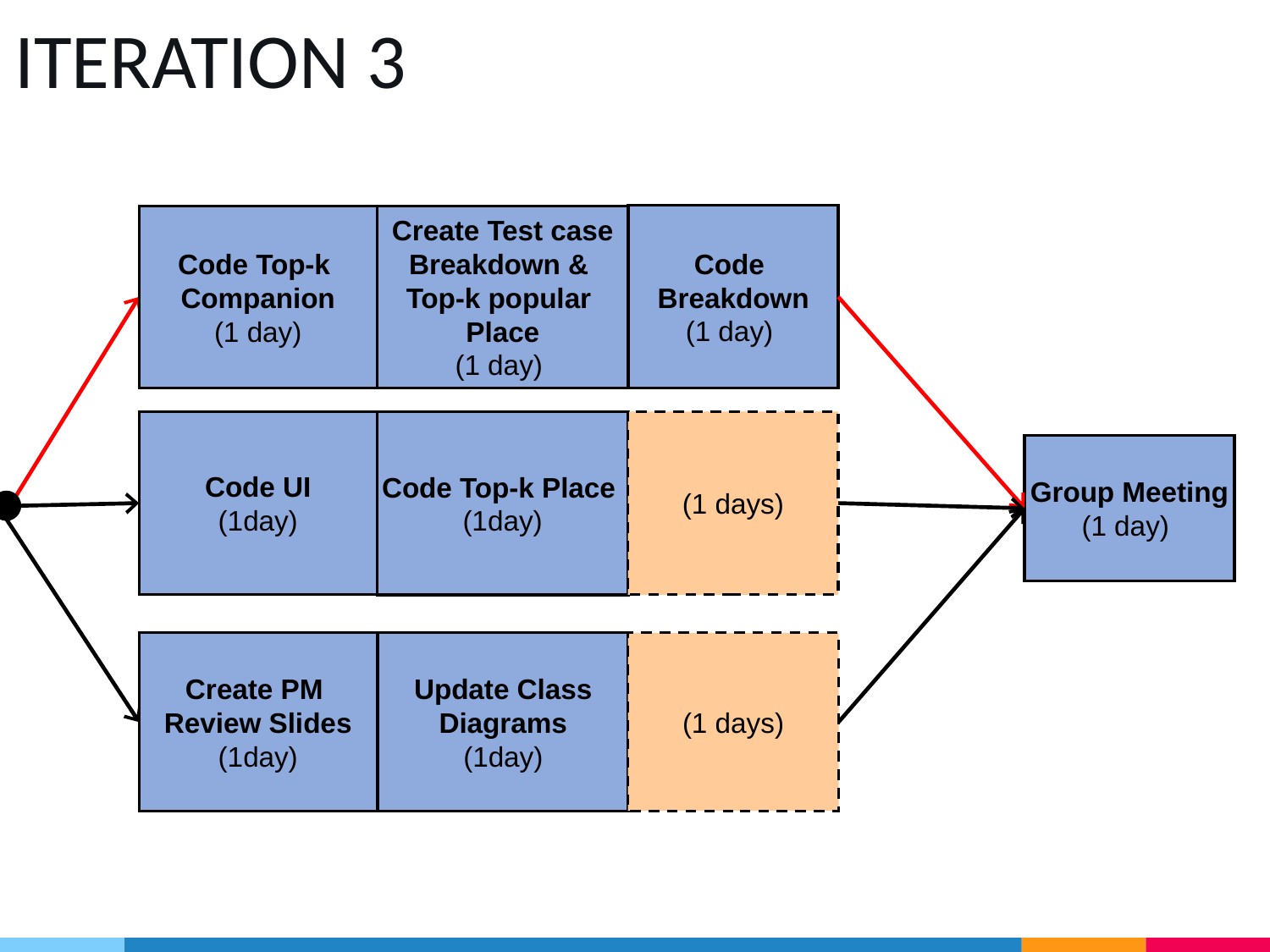

# ITERATION 3
Code
Breakdown
(1 day)
Code Top-k
Companion
(1 day)
Create Test case
Breakdown &
Top-k popular
Place
(1 day)
Code UI
(1day)
Code Top-k Place
(1day)
(1 days)
Group Meeting
(1 day)

Create PM
Review Slides
(1day)
Update Class
Diagrams
(1day)
(1 days)